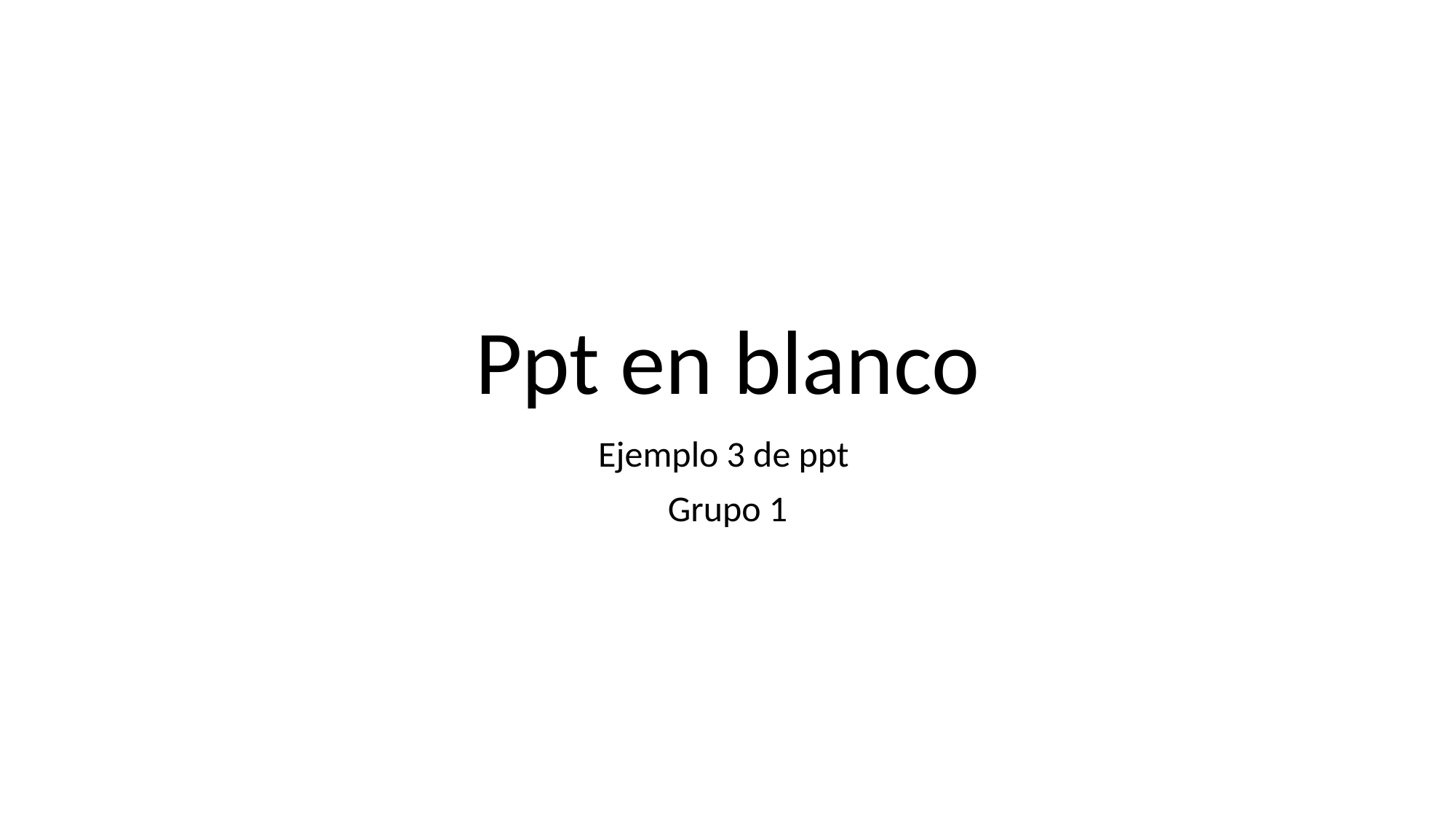

# Ppt en blanco
Ejemplo 3 de ppt
Grupo 1